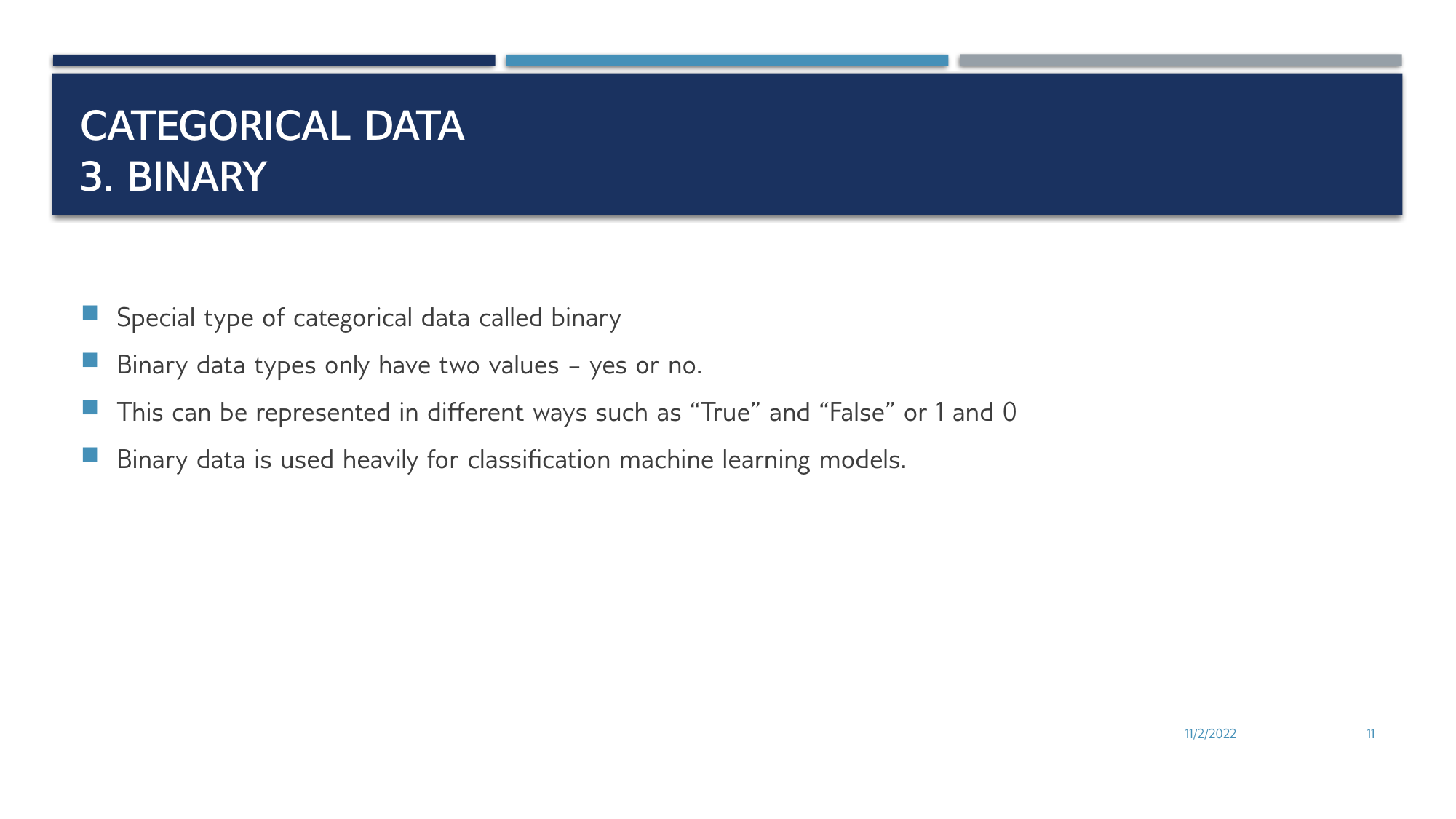

# Categorical data 3. Binary
Special type of categorical data called binary
Binary data types only have two values – yes or no.
This can be represented in different ways such as “True” and “False” or 1 and 0
Binary data is used heavily for classification machine learning models.

11/2/2022
11